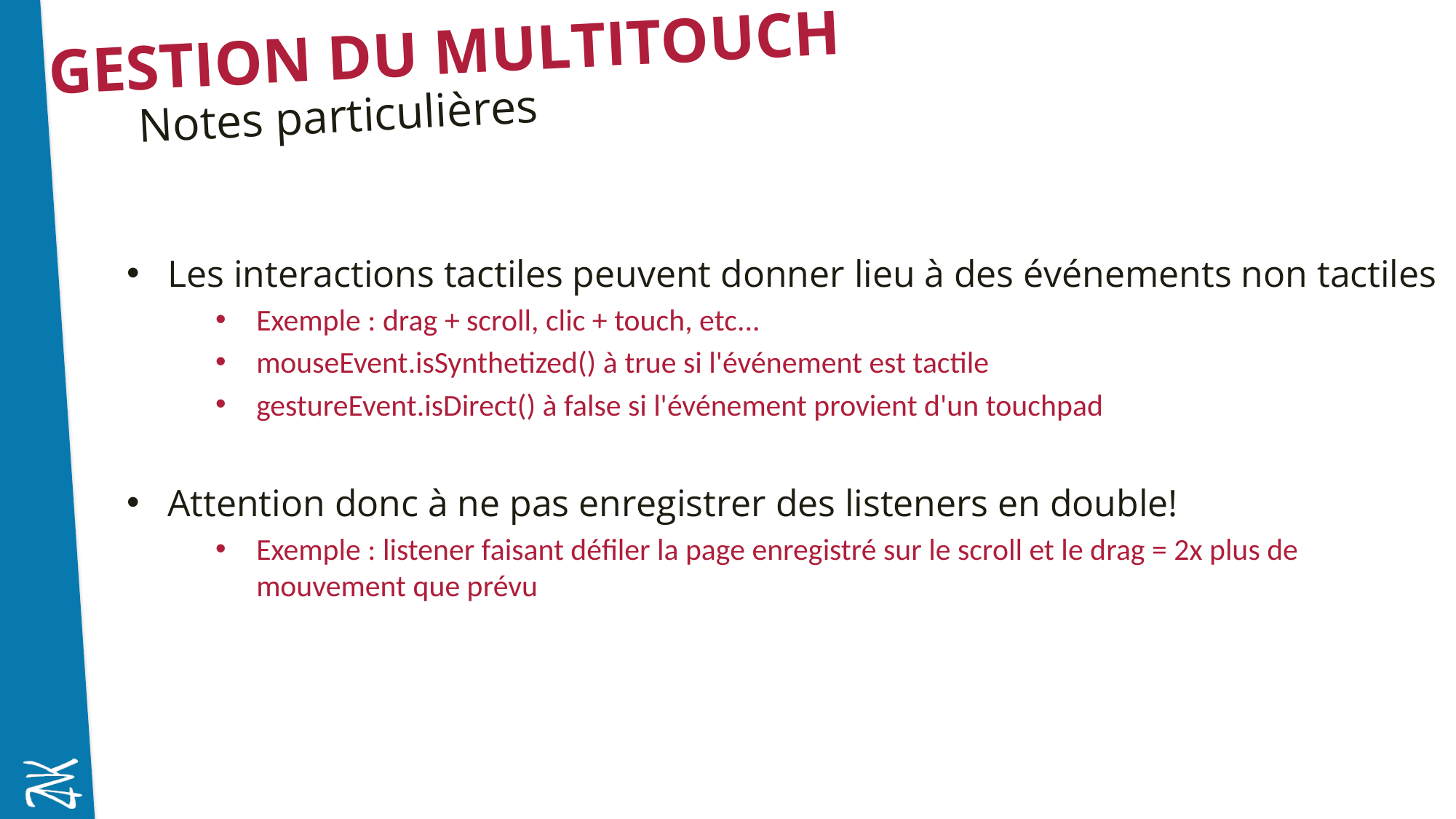

# Gestion du multitouch
Notes particulières
Les interactions tactiles peuvent donner lieu à des événements non tactiles
Exemple : drag + scroll, clic + touch, etc...
mouseEvent.isSynthetized() à true si l'événement est tactile
gestureEvent.isDirect() à false si l'événement provient d'un touchpad

Attention donc à ne pas enregistrer des listeners en double!
Exemple : listener faisant défiler la page enregistré sur le scroll et le drag = 2x plus de mouvement que prévu